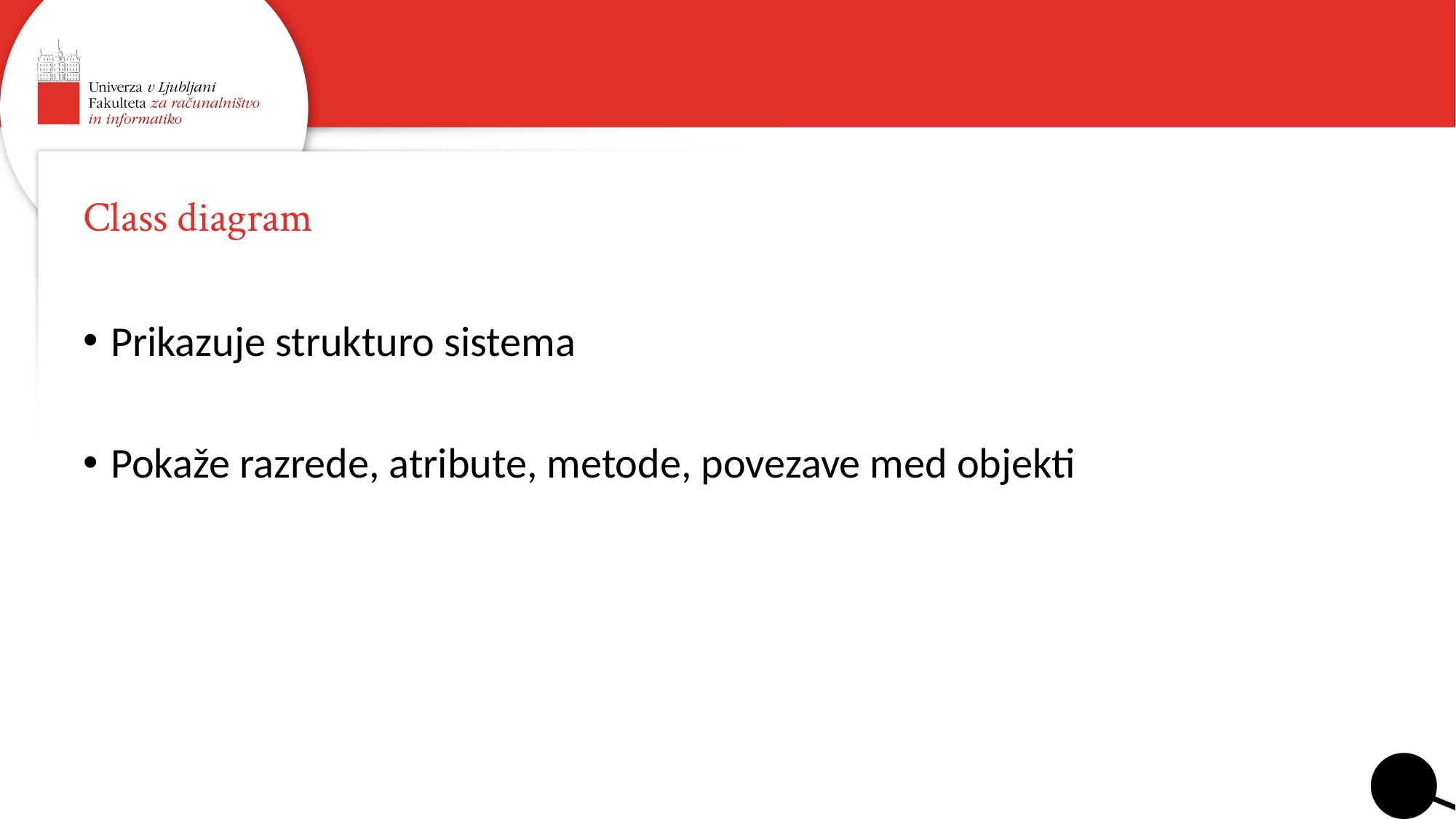

# Class diagram

Prikazuje strukturo sistema

Pokaže razrede, atribute, metode, povezave med objekti